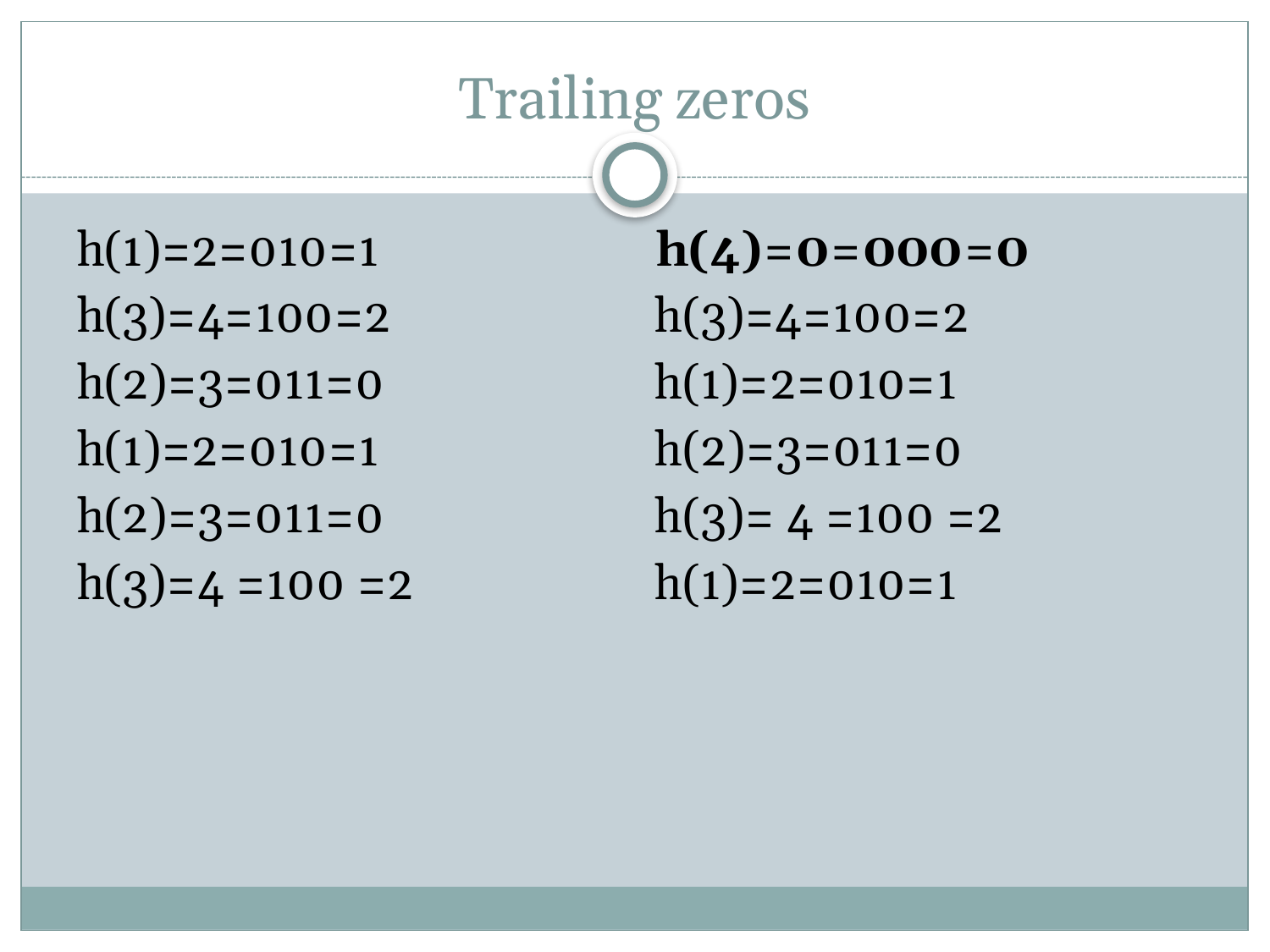

# Trailing zeros
  h(1)=2=010=1
  h(3)=4=100=2
  h(2)=3=011=0
  h(1)=2=010=1
  h(2)=3=011=0
  h(3)=4 =100 =2

  h(4)=0=000=0
  h(3)=4=100=2
  h(1)=2=010=1
  h(2)=3=011=0
  h(3)= 4 =100 =2
  h(1)=2=010=1